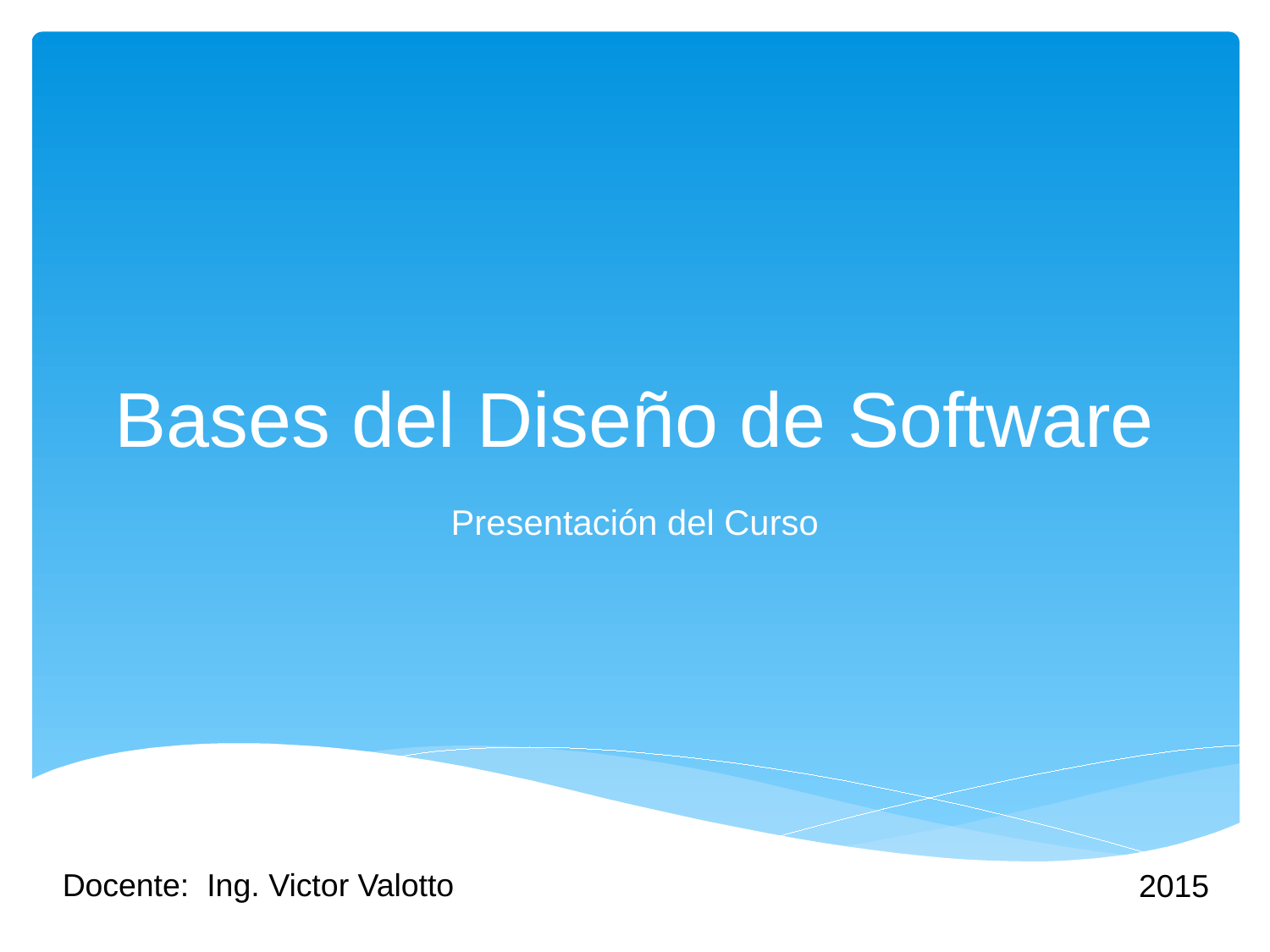

# Bases del Diseño de Software
Presentación del Curso
Docente:  Ing. Victor Valotto
2015